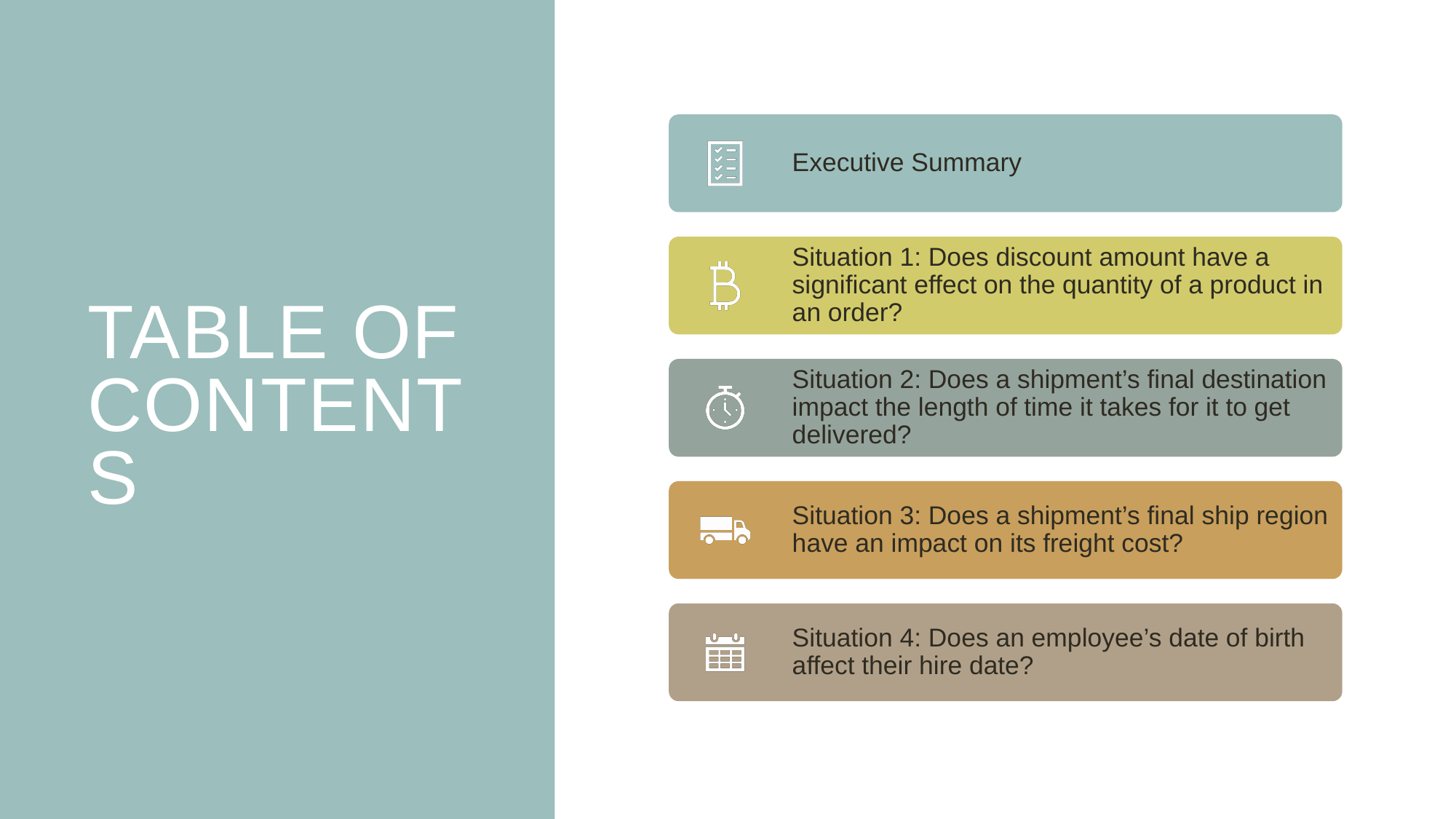

# Table Of Contents
Executive Summary
Situation 1: Does discount amount have a significant effect on the quantity of a product in an order?
Situation 2: Does a shipment’s final destination impact the length of time it takes for it to get delivered?
Situation 3: Does a shipment’s final ship region have an impact on its freight cost?
Situation 4: Does an employee’s date of birth affect their hire date?